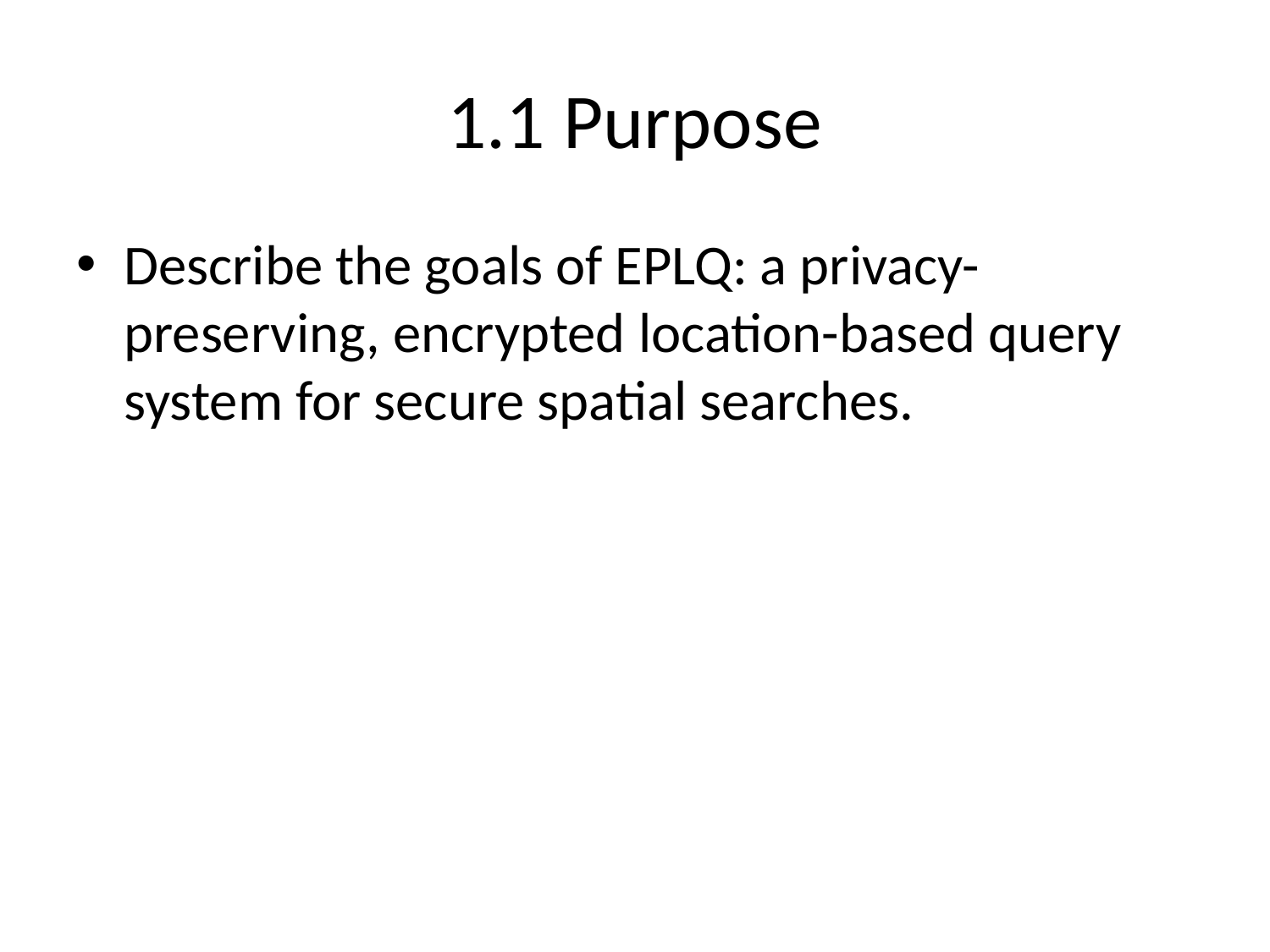

# 1.1 Purpose
Describe the goals of EPLQ: a privacy-preserving, encrypted location-based query system for secure spatial searches.